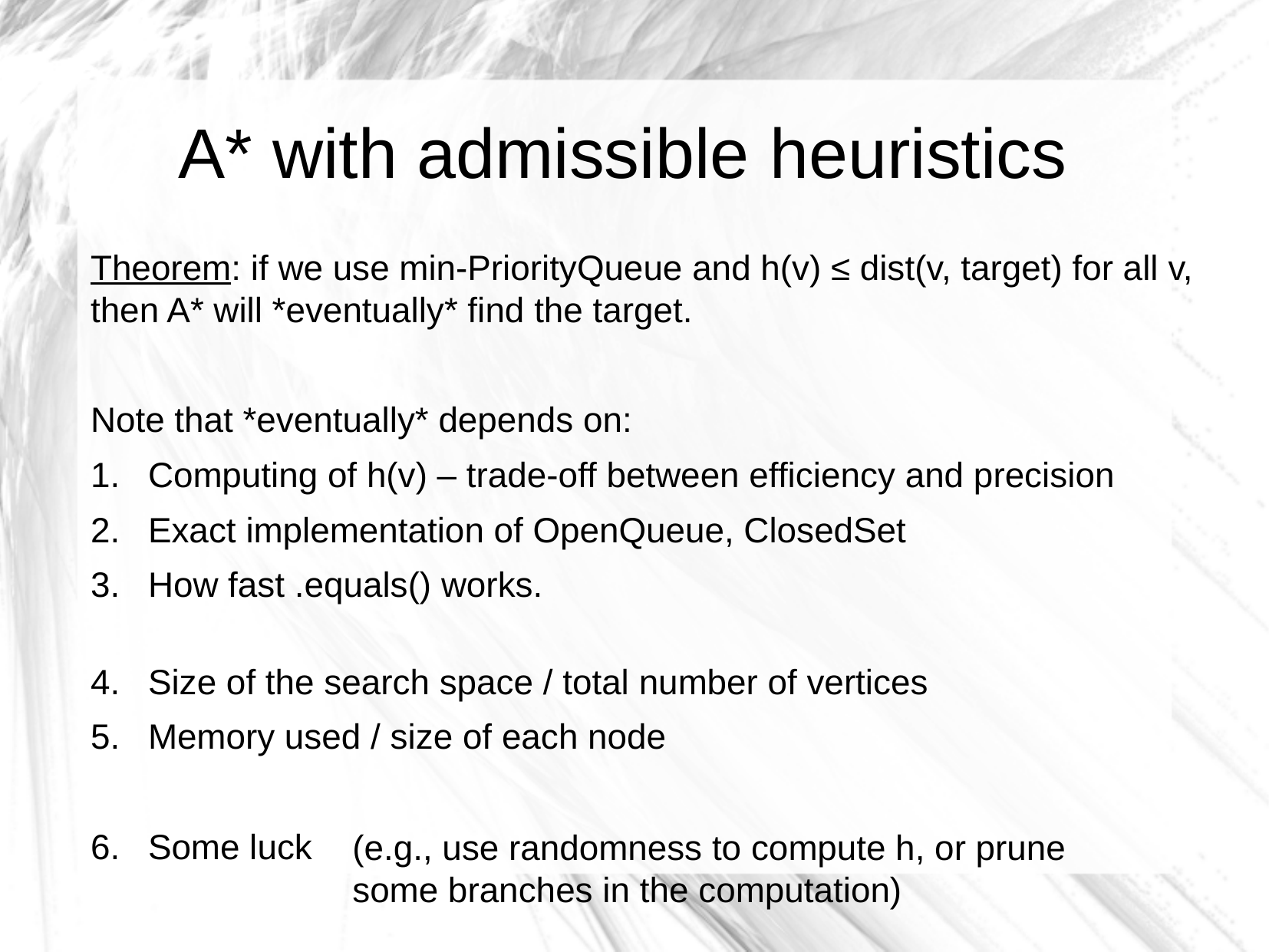

A* with admissible heuristics
Theorem: if we use min-PriorityQueue and h(v) ≤ dist(v, target) for all v, then A* will *eventually* find the target.

Note that *eventually* depends on:
Computing of h(v) – trade-off between efficiency and precision
Exact implementation of OpenQueue, ClosedSet
How fast .equals() works.
Size of the search space / total number of vertices
Memory used / size of each node

Some luck
(e.g., use randomness to compute h, or prune some branches in the computation)